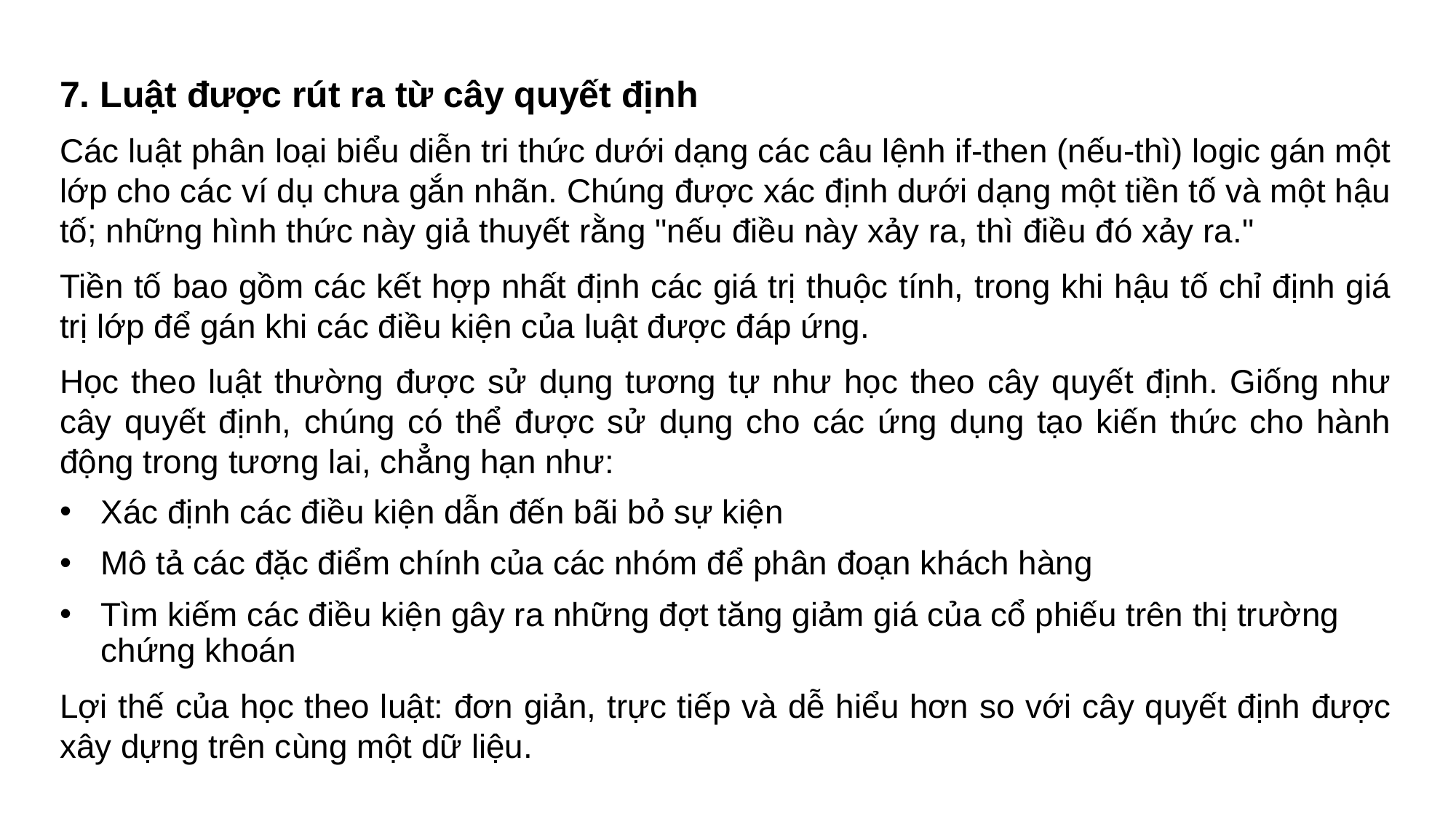

#
7. Luật được rút ra từ cây quyết định
Các luật phân loại biểu diễn tri thức dưới dạng các câu lệnh if-then (nếu-thì) logic gán một lớp cho các ví dụ chưa gắn nhãn. Chúng được xác định dưới dạng một tiền tố và một hậu tố; những hình thức này giả thuyết rằng "nếu điều này xảy ra, thì điều đó xảy ra."
Tiền tố bao gồm các kết hợp nhất định các giá trị thuộc tính, trong khi hậu tố chỉ định giá trị lớp để gán khi các điều kiện của luật được đáp ứng.
Học theo luật thường được sử dụng tương tự như học theo cây quyết định. Giống như cây quyết định, chúng có thể được sử dụng cho các ứng dụng tạo kiến thức cho hành động trong tương lai, chẳng hạn như:
Xác định các điều kiện dẫn đến bãi bỏ sự kiện
Mô tả các đặc điểm chính của các nhóm để phân đoạn khách hàng
Tìm kiếm các điều kiện gây ra những đợt tăng giảm giá của cổ phiếu trên thị trường chứng khoán
Lợi thế của học theo luật: đơn giản, trực tiếp và dễ hiểu hơn so với cây quyết định được xây dựng trên cùng một dữ liệu.